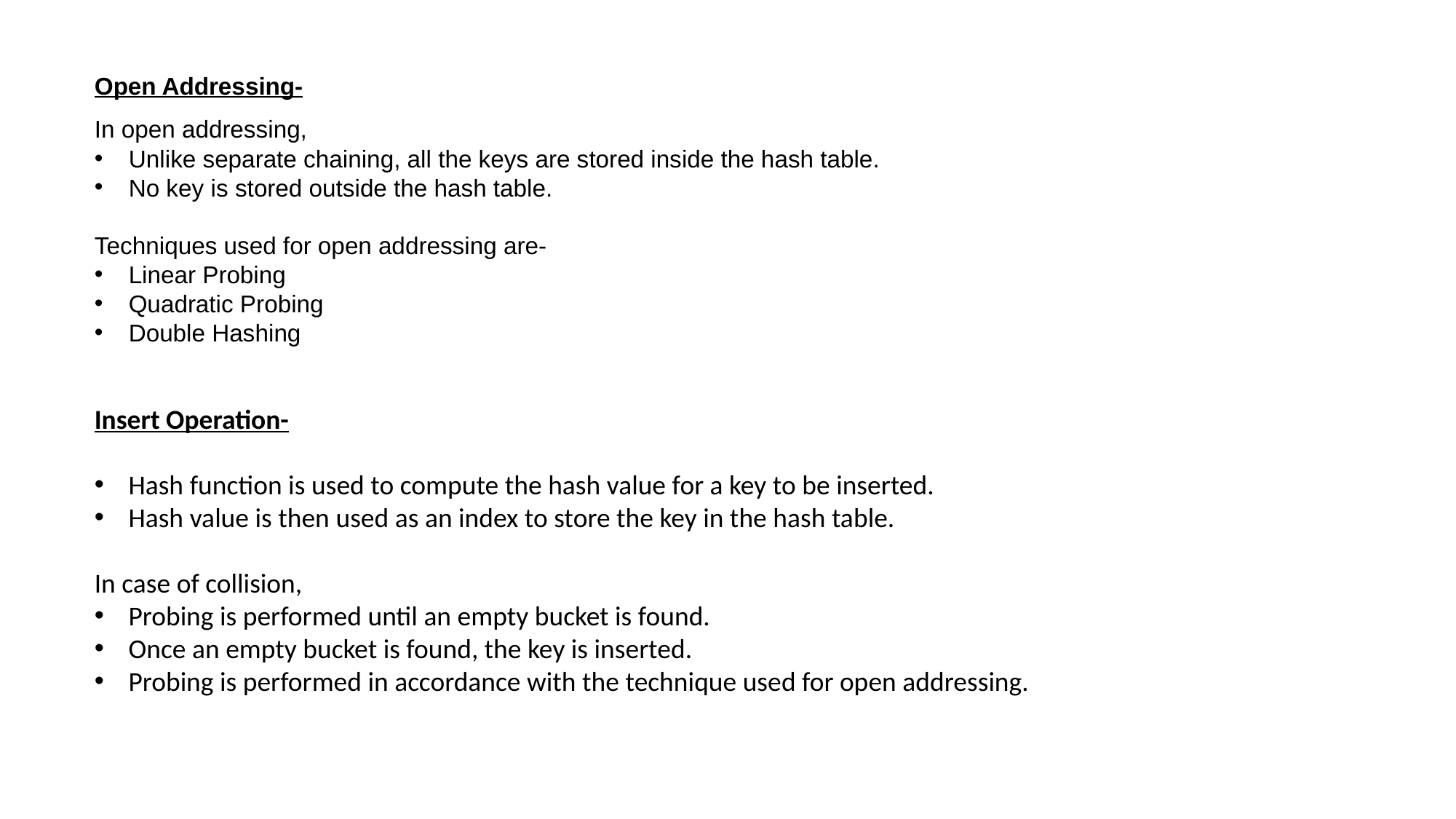

Open Addressing-

In open addressing,
Unlike separate chaining, all the keys are stored inside the hash table.
No key is stored outside the hash table.

Techniques used for open addressing are-
Linear Probing
Quadratic Probing
Double Hashing

Insert Operation-

Hash function is used to compute the hash value for a key to be inserted.
Hash value is then used as an index to store the key in the hash table.

In case of collision,
Probing is performed until an empty bucket is found.
Once an empty bucket is found, the key is inserted.
Probing is performed in accordance with the technique used for open addressing.